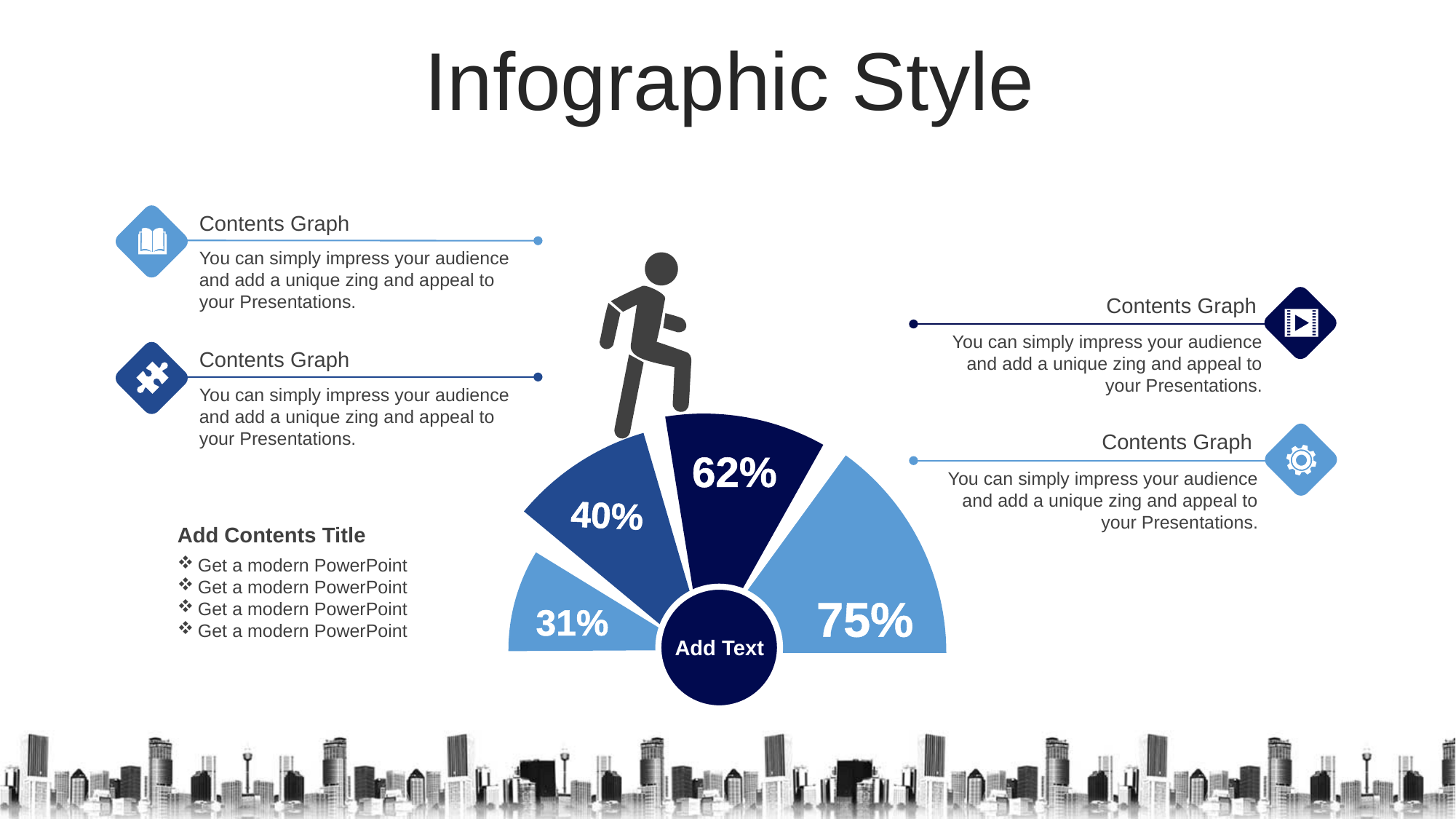

Infographic Style
Contents Graph

You can simply impress your audience and add a unique zing and appeal to your Presentations.

Contents Graph

You can simply impress your audience and add a unique zing and appeal to your Presentations.
Contents Graph

You can simply impress your audience and add a unique zing and appeal to your Presentations.

Contents Graph

62%

You can simply impress your audience and add a unique zing and appeal to your Presentations.
40%
Add Contents Title
Get a modern PowerPoint
Get a modern PowerPoint
Get a modern PowerPoint
Get a modern PowerPoint
75%

31%
Add Text